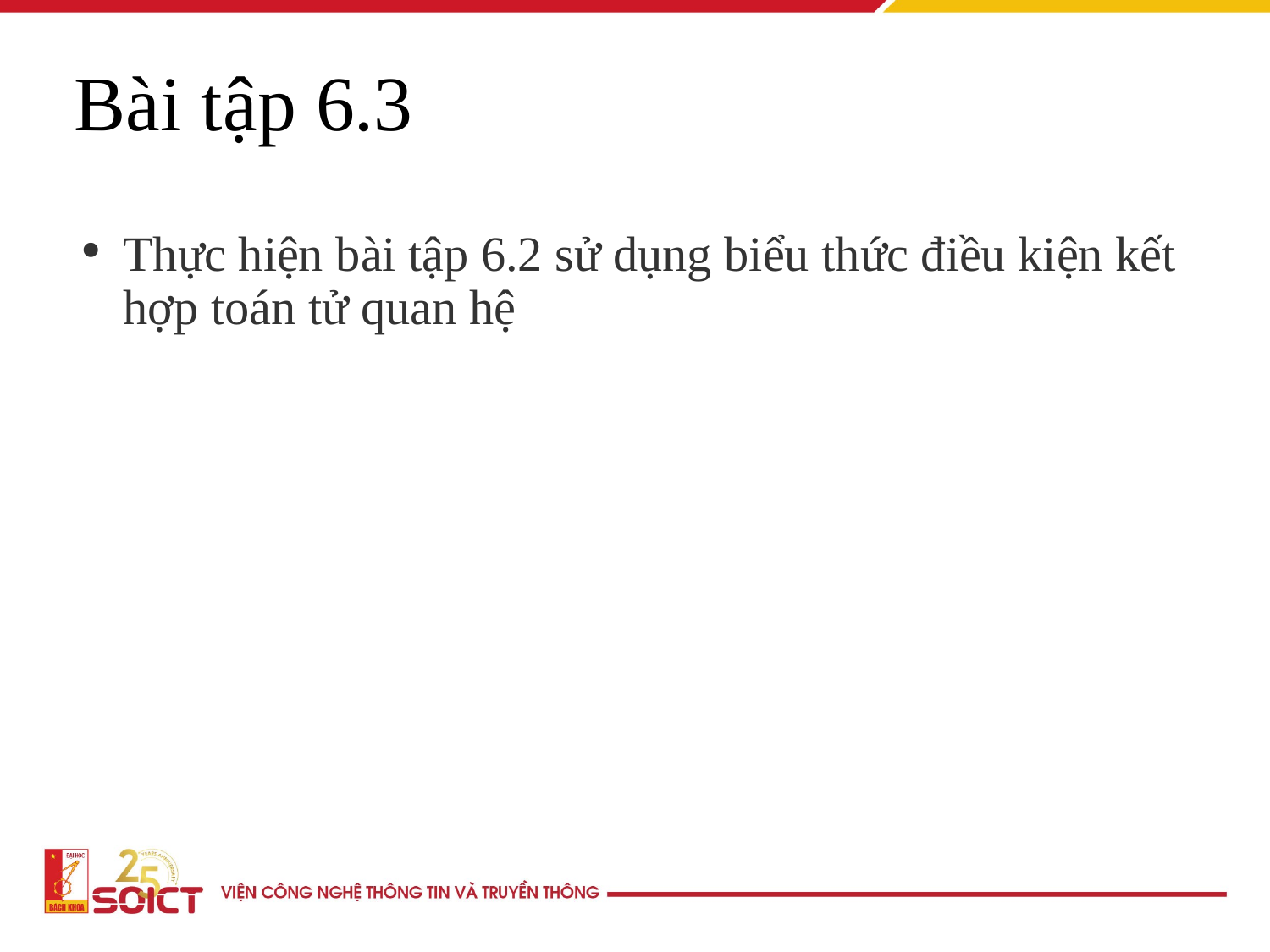

Bài tập 6.3
Thực hiện bài tập 6.2 sử dụng biểu thức điều kiện kết hợp toán tử quan hệ